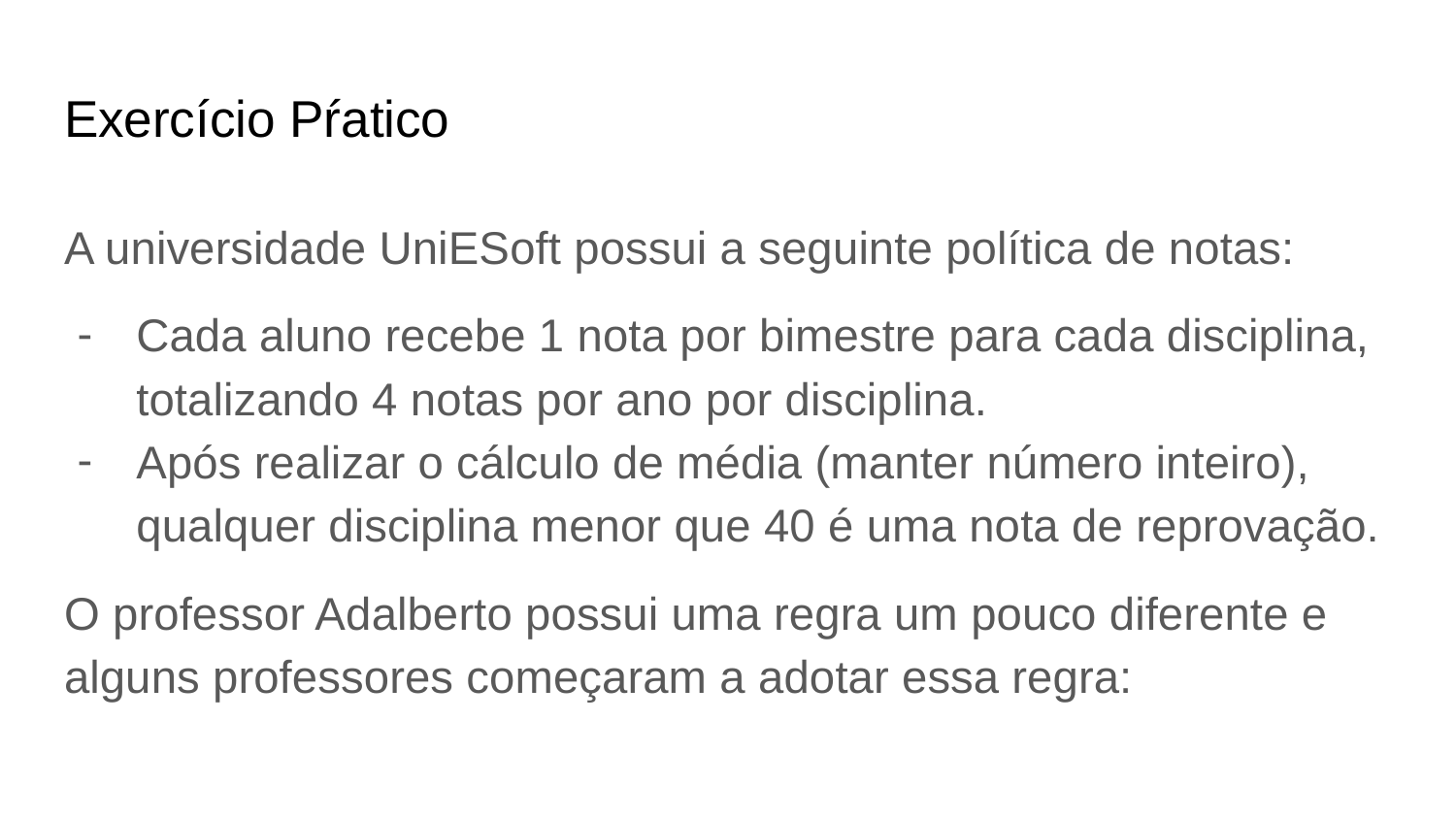

# Exercício Pŕatico
A universidade UniESoft possui a seguinte política de notas:
Cada aluno recebe 1 nota por bimestre para cada disciplina, totalizando 4 notas por ano por disciplina.
Após realizar o cálculo de média (manter número inteiro), qualquer disciplina menor que 40 é uma nota de reprovação.
O professor Adalberto possui uma regra um pouco diferente e alguns professores começaram a adotar essa regra: